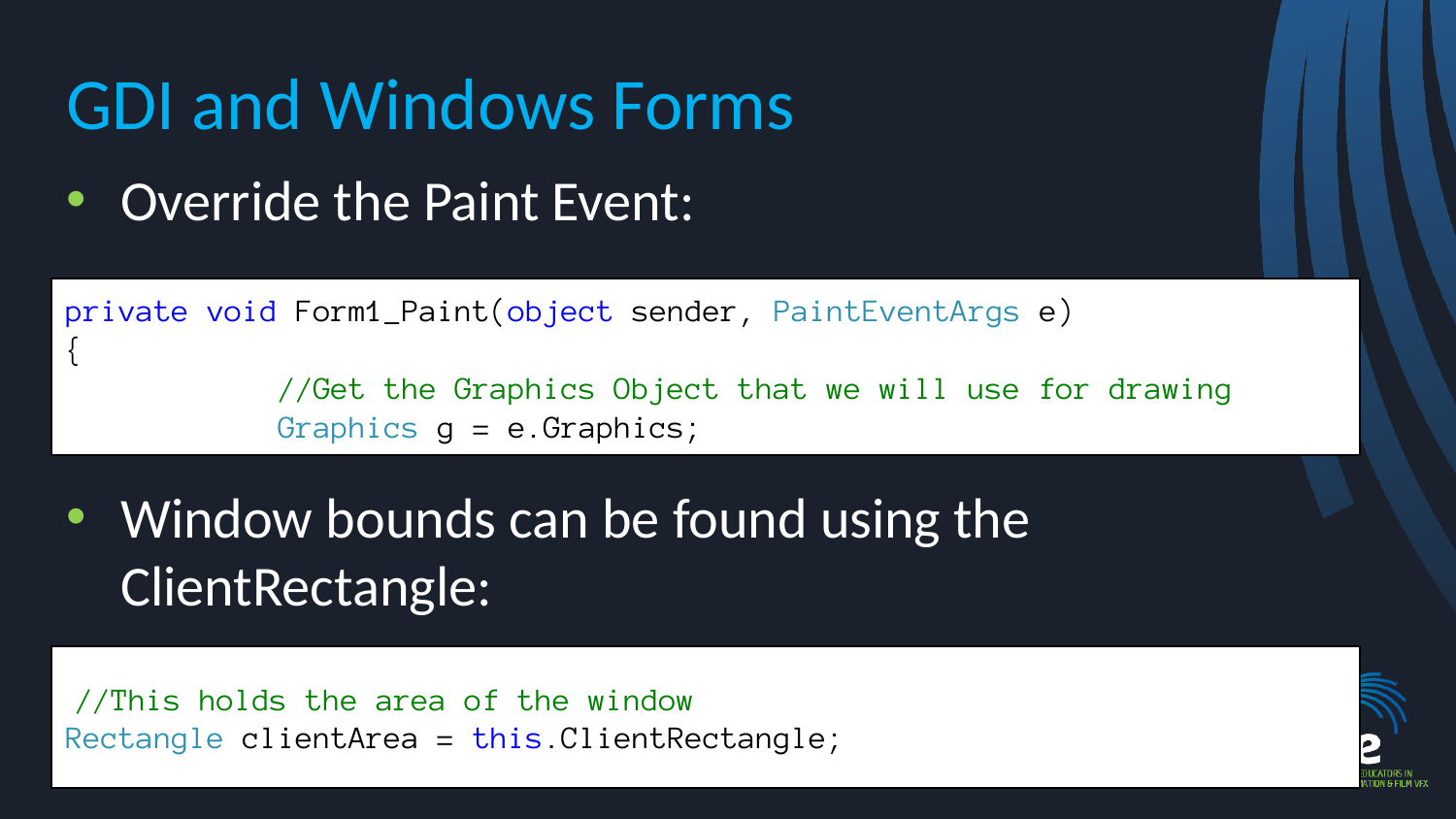

# GDI and Windows Forms
Override the Paint Event:

Window bounds can be found using the ClientRectangle:
private void Form1_Paint(object sender, PaintEventArgs e)
{
            //Get the Graphics Object that we will use for drawing
            Graphics g = e.Graphics;
 //This holds the area of the window
Rectangle clientArea = this.ClientRectangle;